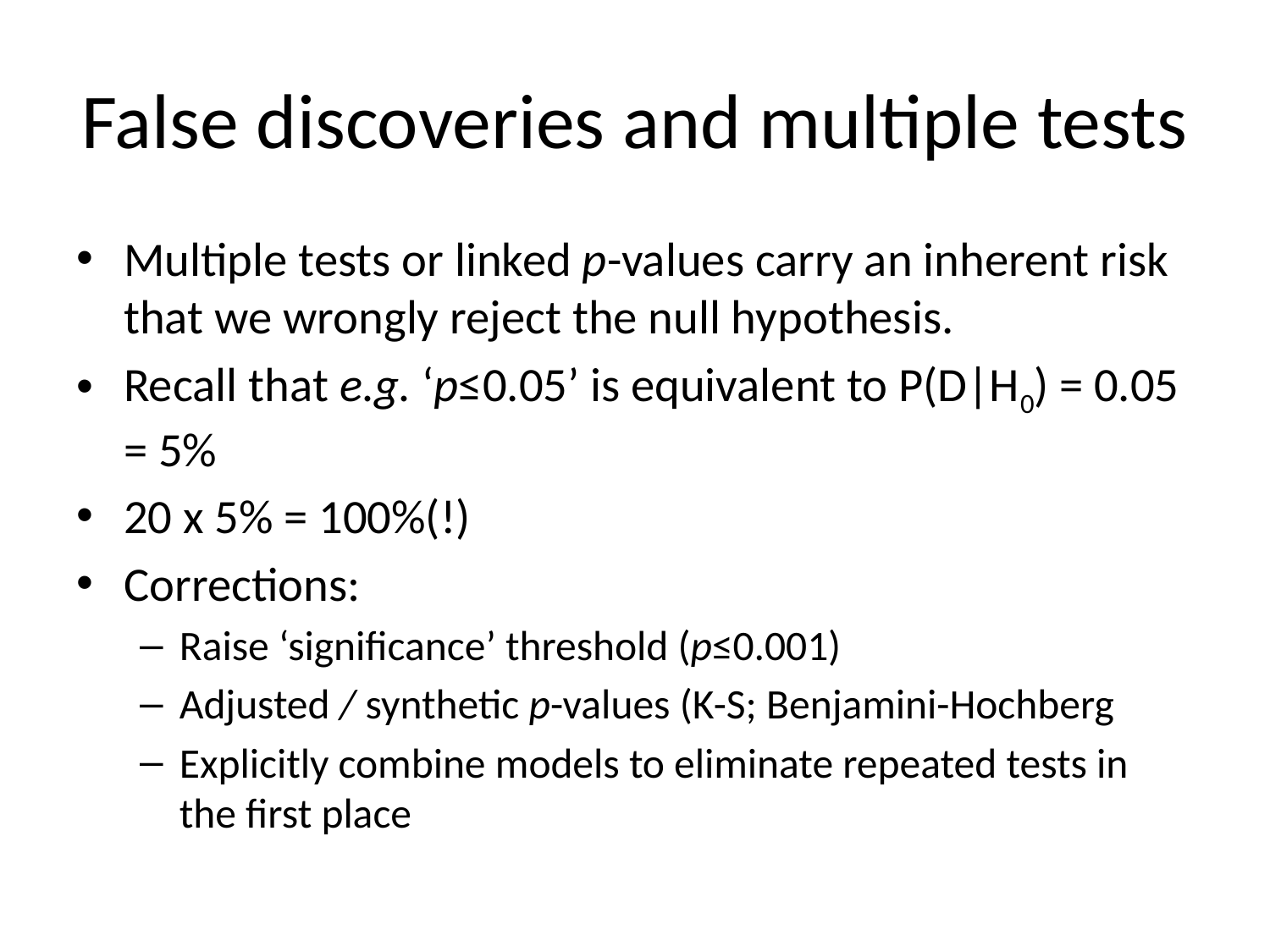

# False discoveries and multiple tests
Multiple tests or linked p-values carry an inherent risk that we wrongly reject the null hypothesis.
Recall that e.g. ‘p≤0.05’ is equivalent to P(D|H0) = 0.05 = 5%
20 x 5% = 100%(!)
Corrections:
Raise ‘significance’ threshold (p≤0.001)
Adjusted / synthetic p-values (K-S; Benjamini-Hochberg
Explicitly combine models to eliminate repeated tests in the first place